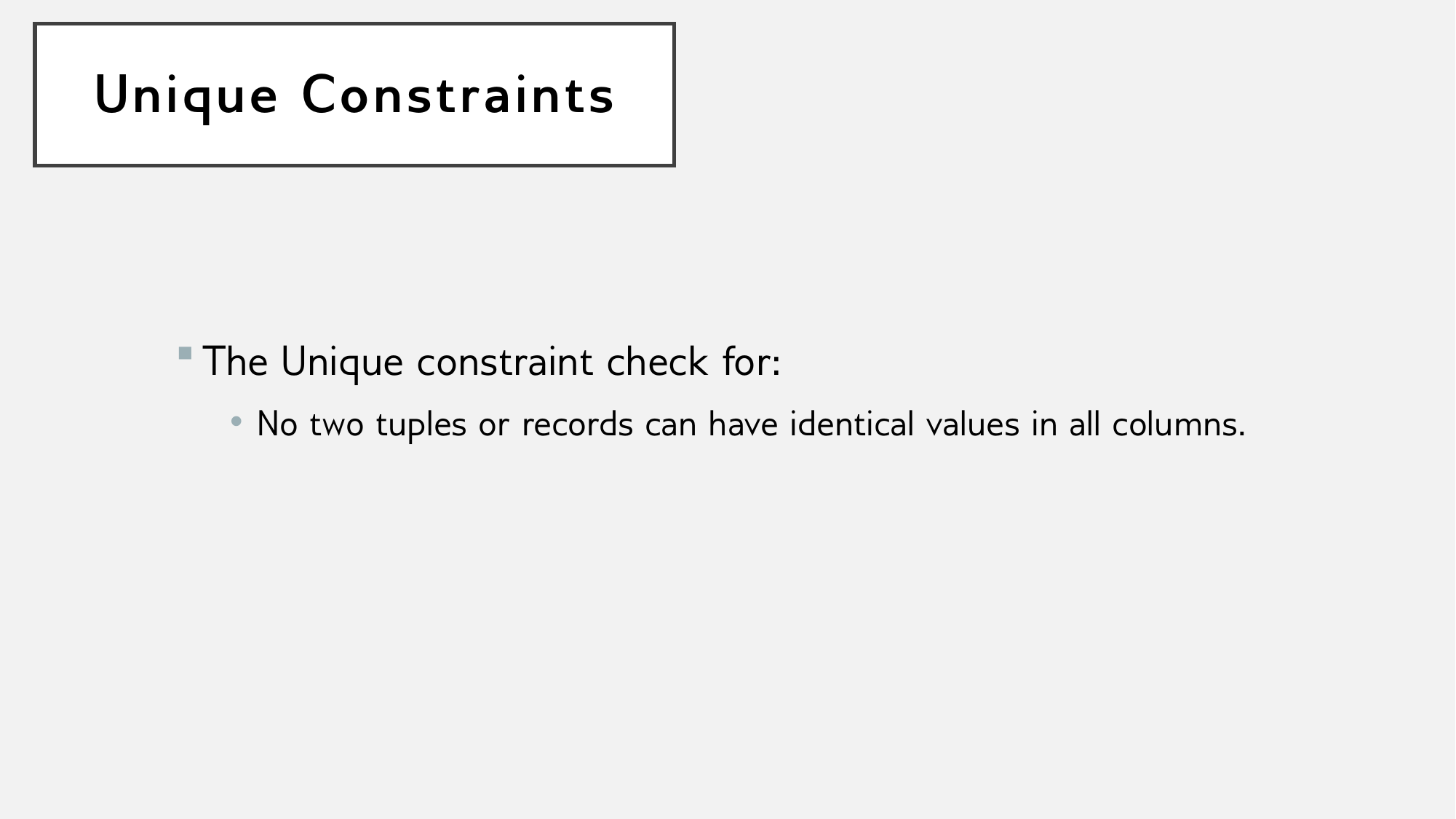

# Unique Constraints
The Unique constraint check for:
No two tuples or records can have identical values in all columns.